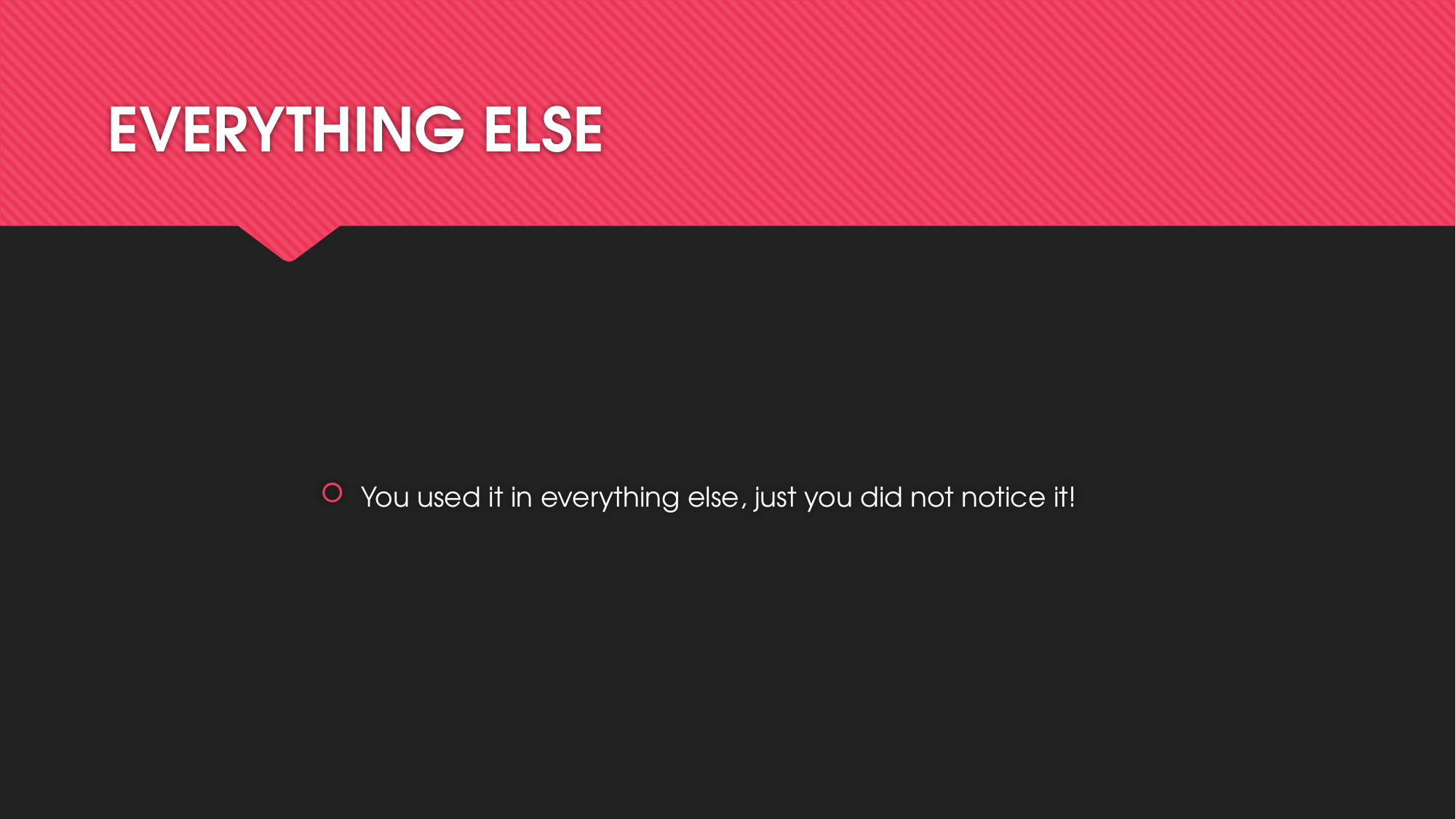

# EVERYTHING ELSE
You used it in everything else, just you did not notice it!